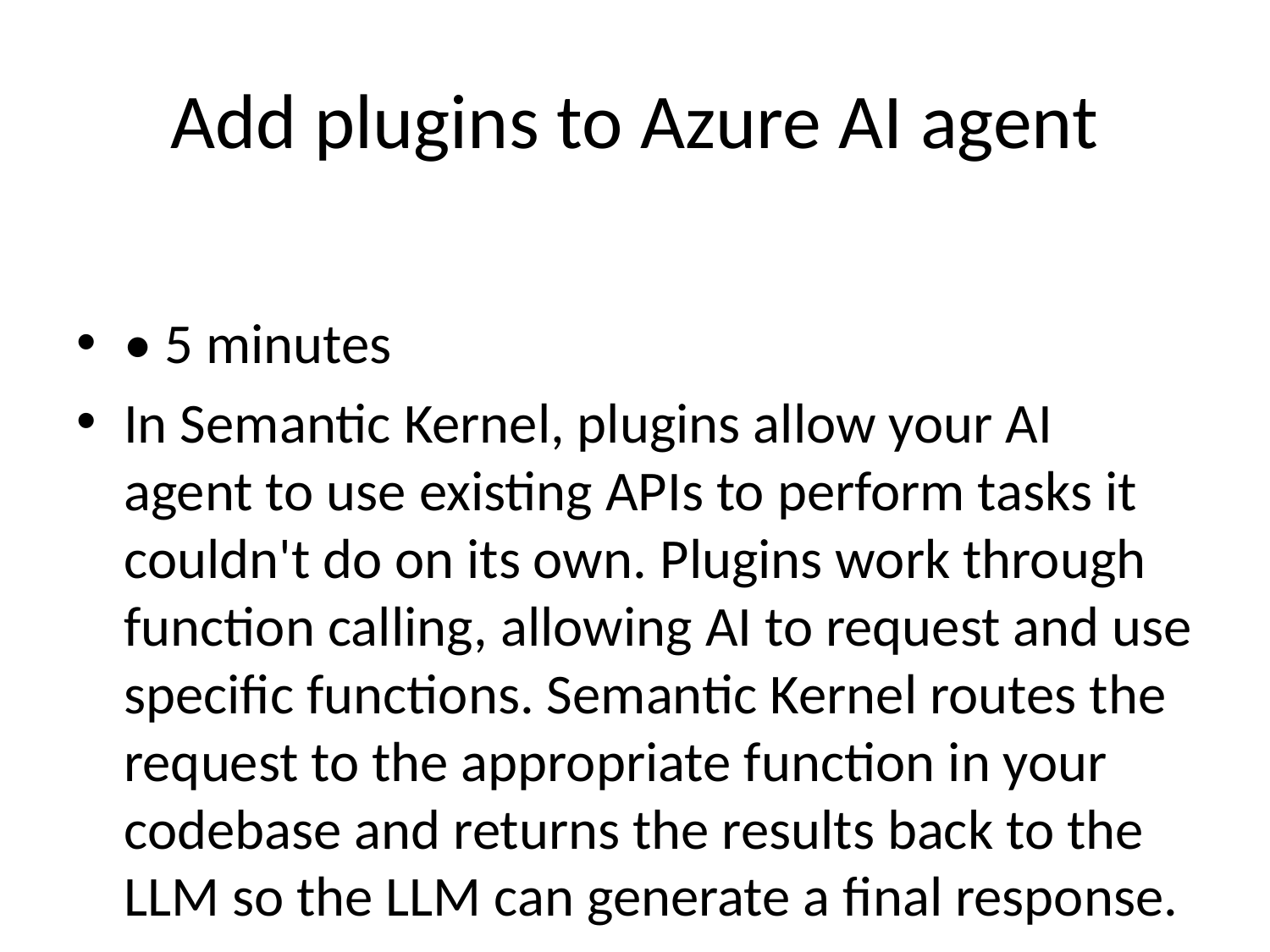

# Add plugins to Azure AI agent

• 5 minutes
In Semantic Kernel, plugins allow your AI agent to use existing APIs to perform tasks it couldn't do on its own. Plugins work through function calling, allowing AI to request and use specific functions. Semantic Kernel routes the request to the appropriate function in your codebase and returns the results back to the LLM so the LLM can generate a final response.
To enable automatic orchestration with function calling, plugins also need to provide details that describe how they behave. The function's input, output, and side effects should be described in a way that the AI can understand, otherwise, the AI will not correctly call the function.